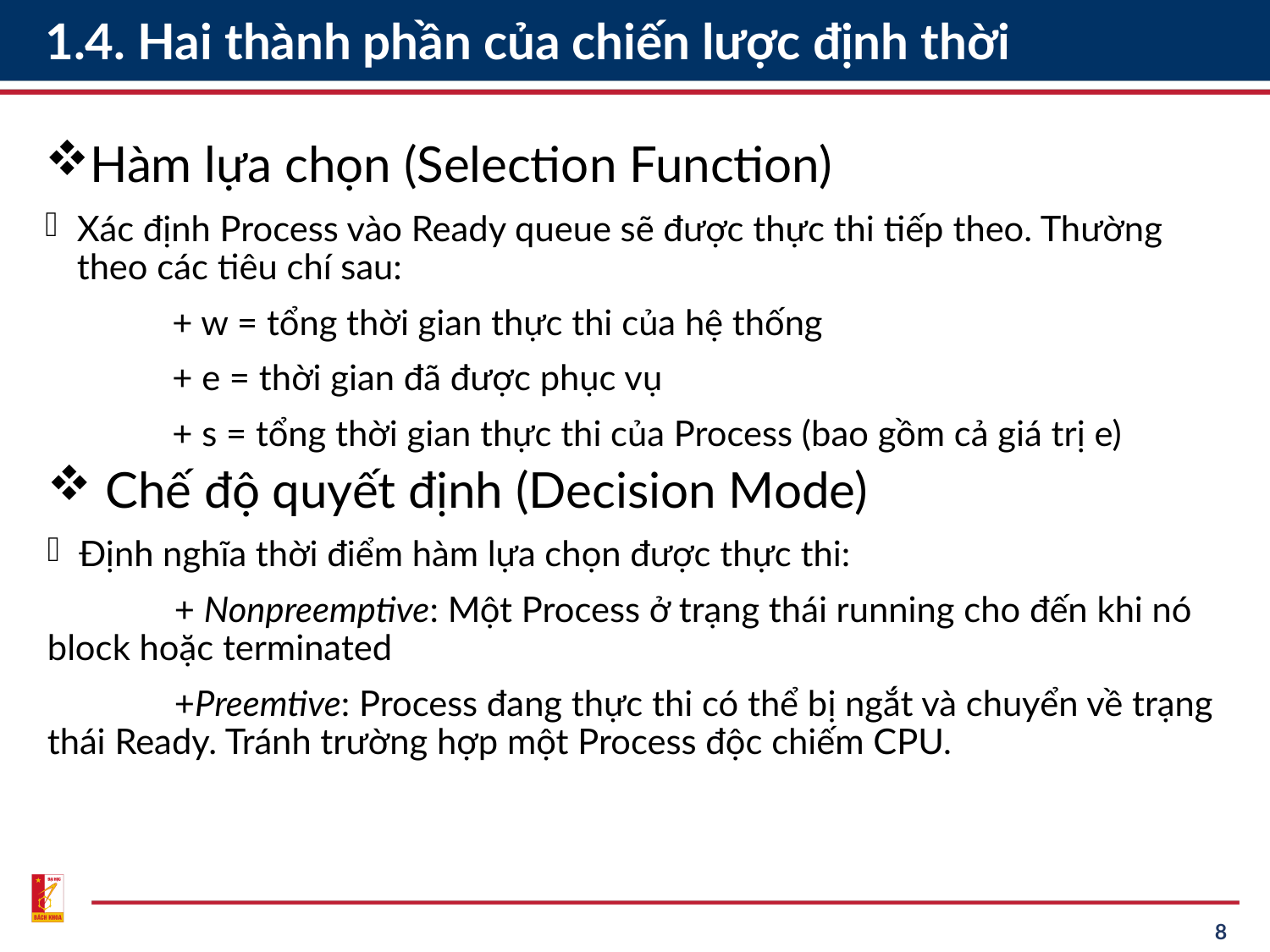

# 1.4. Hai thành phần của chiến lược định thời
Hàm lựa chọn (Selection Function)
Xác định Process vào Ready queue sẽ được thực thi tiếp theo. Thường theo các tiêu chí sau:
	+ w = tổng thời gian thực thi của hệ thống
	+ e = thời gian đã được phục vụ
	+ s = tổng thời gian thực thi của Process (bao gồm cả giá trị e)

 Chế độ quyết định (Decision Mode)
Định nghĩa thời điểm hàm lựa chọn được thực thi:
	+ Nonpreemptive: Một Process ở trạng thái running cho đến khi nó block hoặc terminated
	+Preemtive: Process đang thực thi có thể bị ngắt và chuyển về trạng thái Ready. Tránh trường hợp một Process độc chiếm CPU.

8